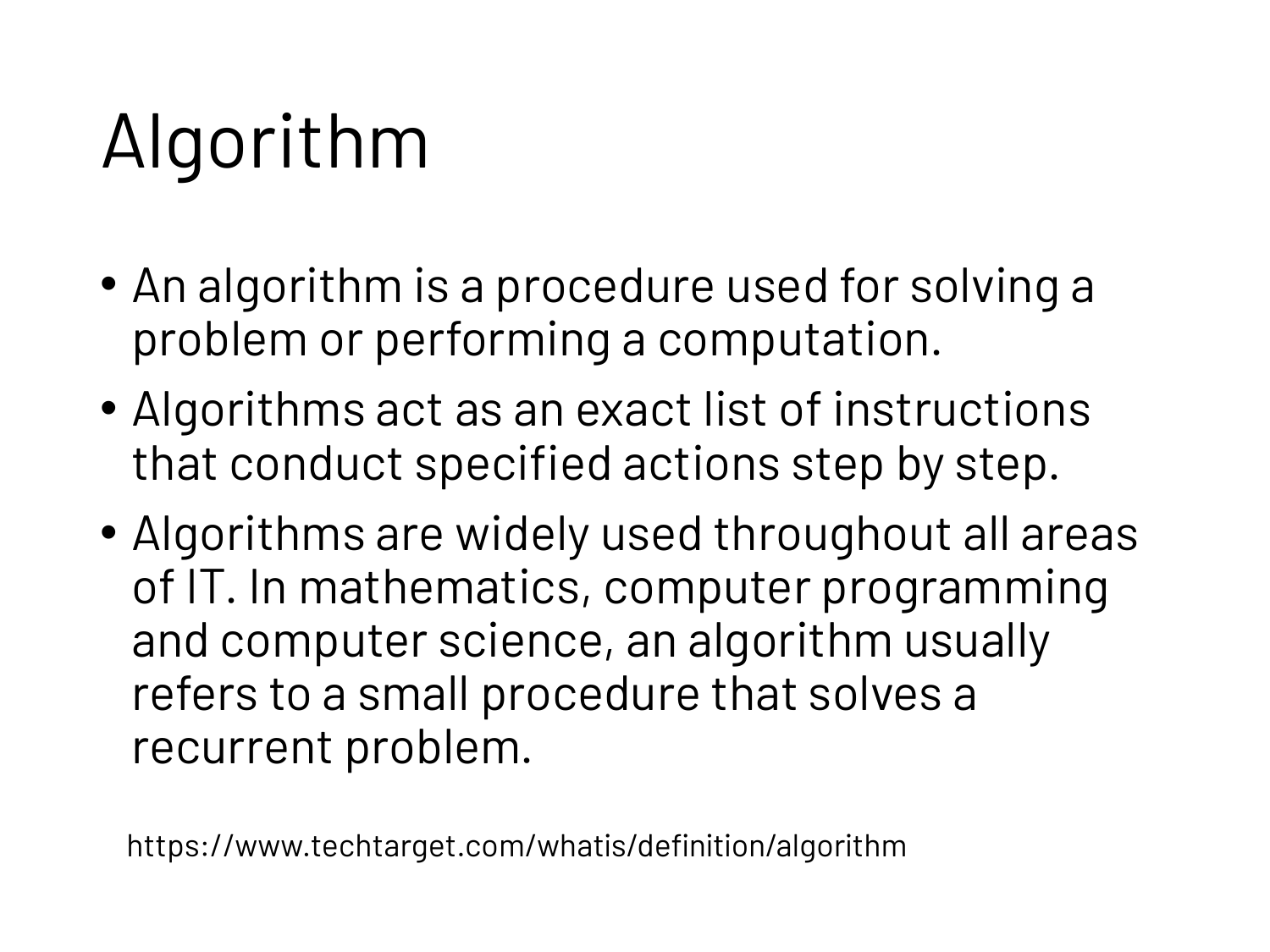

# Algorithm
An algorithm is a procedure used for solving a problem or performing a computation.
Algorithms act as an exact list of instructions that conduct specified actions step by step.
Algorithms are widely used throughout all areas of IT. In mathematics, computer programming and computer science, an algorithm usually refers to a small procedure that solves a recurrent problem.
https://www.techtarget.com/whatis/definition/algorithm